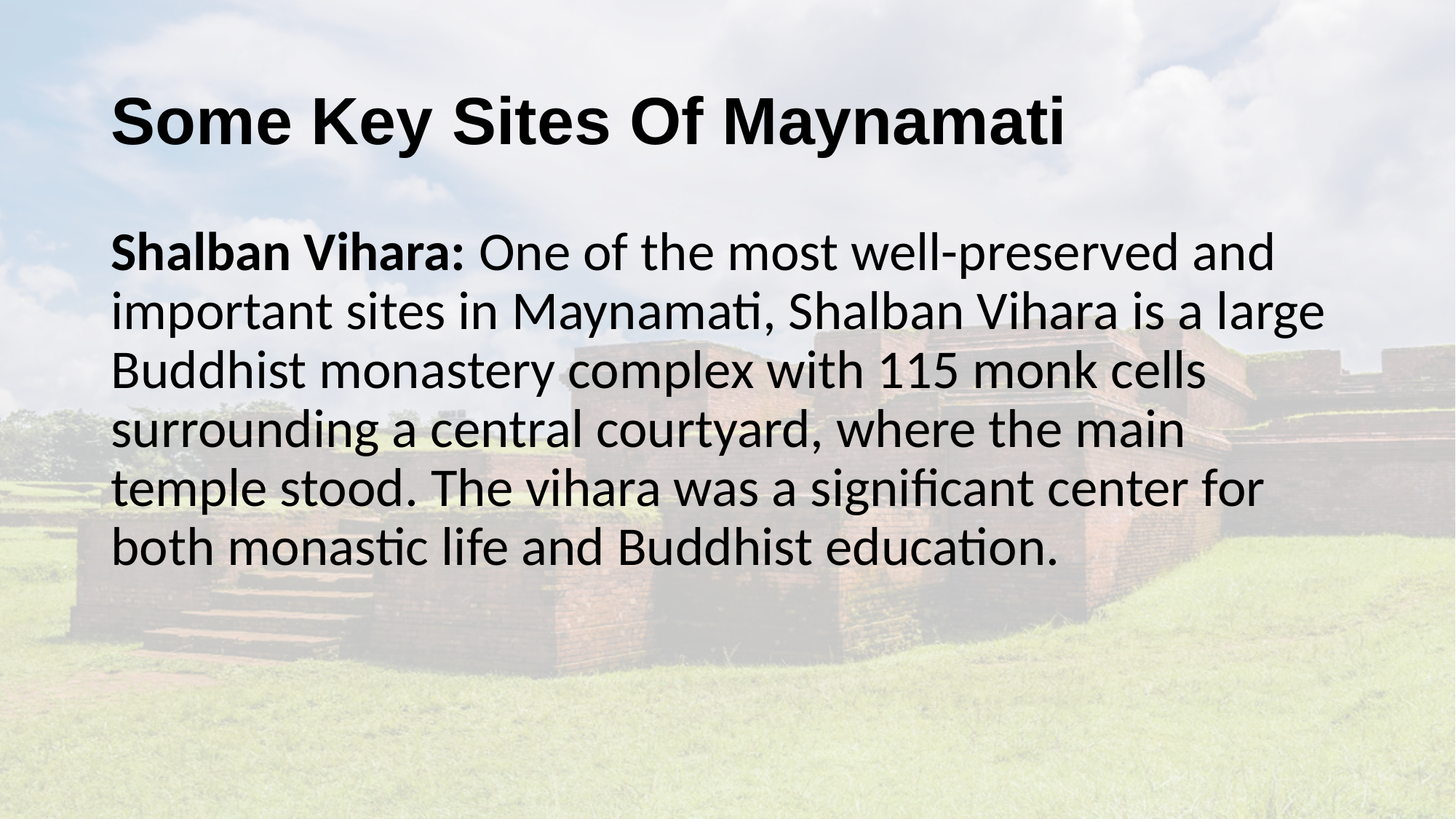

# Some Key Sites Of Maynamati
Shalban Vihara: One of the most well-preserved and important sites in Maynamati, Shalban Vihara is a large Buddhist monastery complex with 115 monk cells surrounding a central courtyard, where the main temple stood. The vihara was a significant center for both monastic life and Buddhist education.